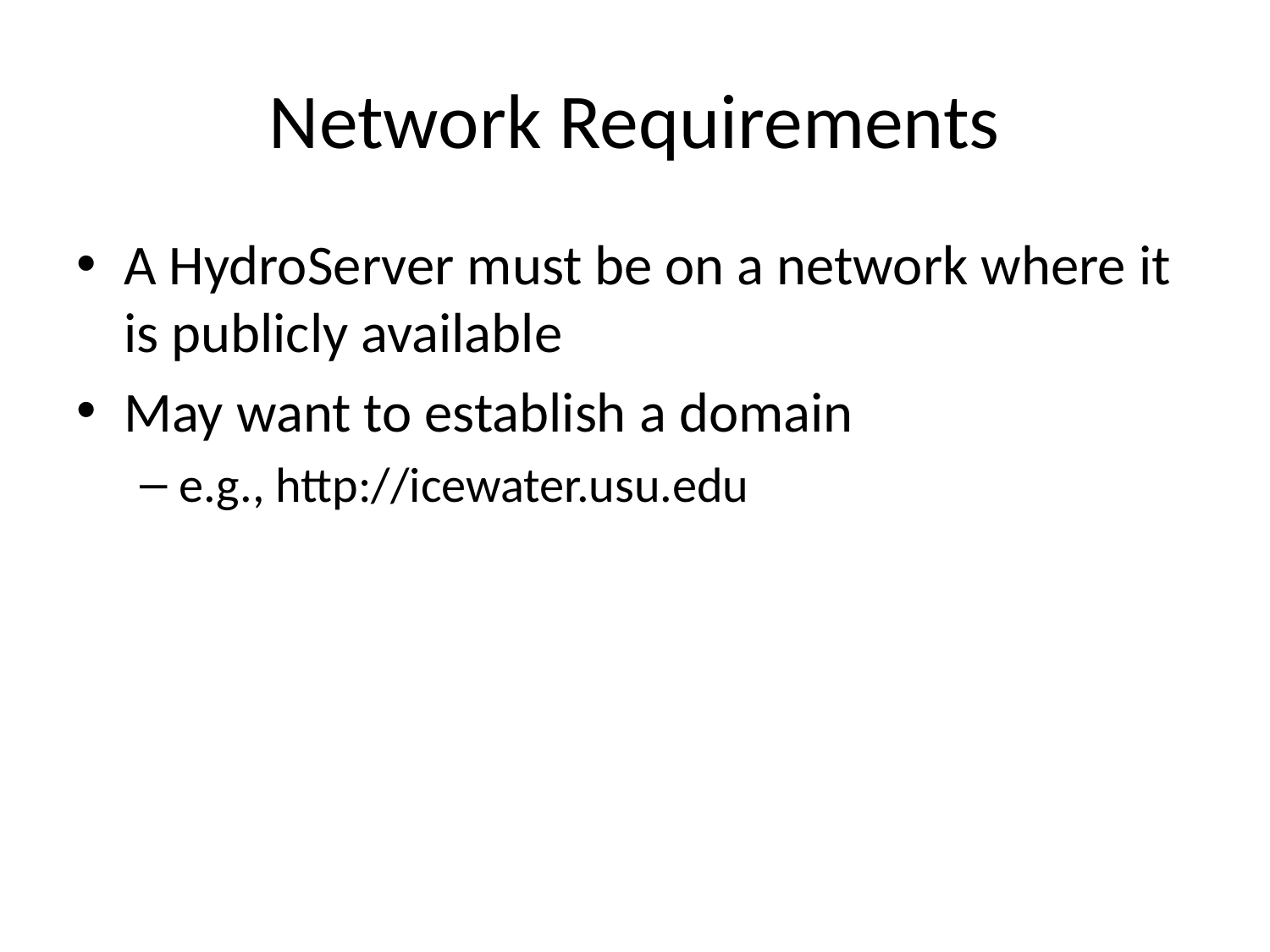

# Network Requirements
A HydroServer must be on a network where it is publicly available
May want to establish a domain
e.g., http://icewater.usu.edu